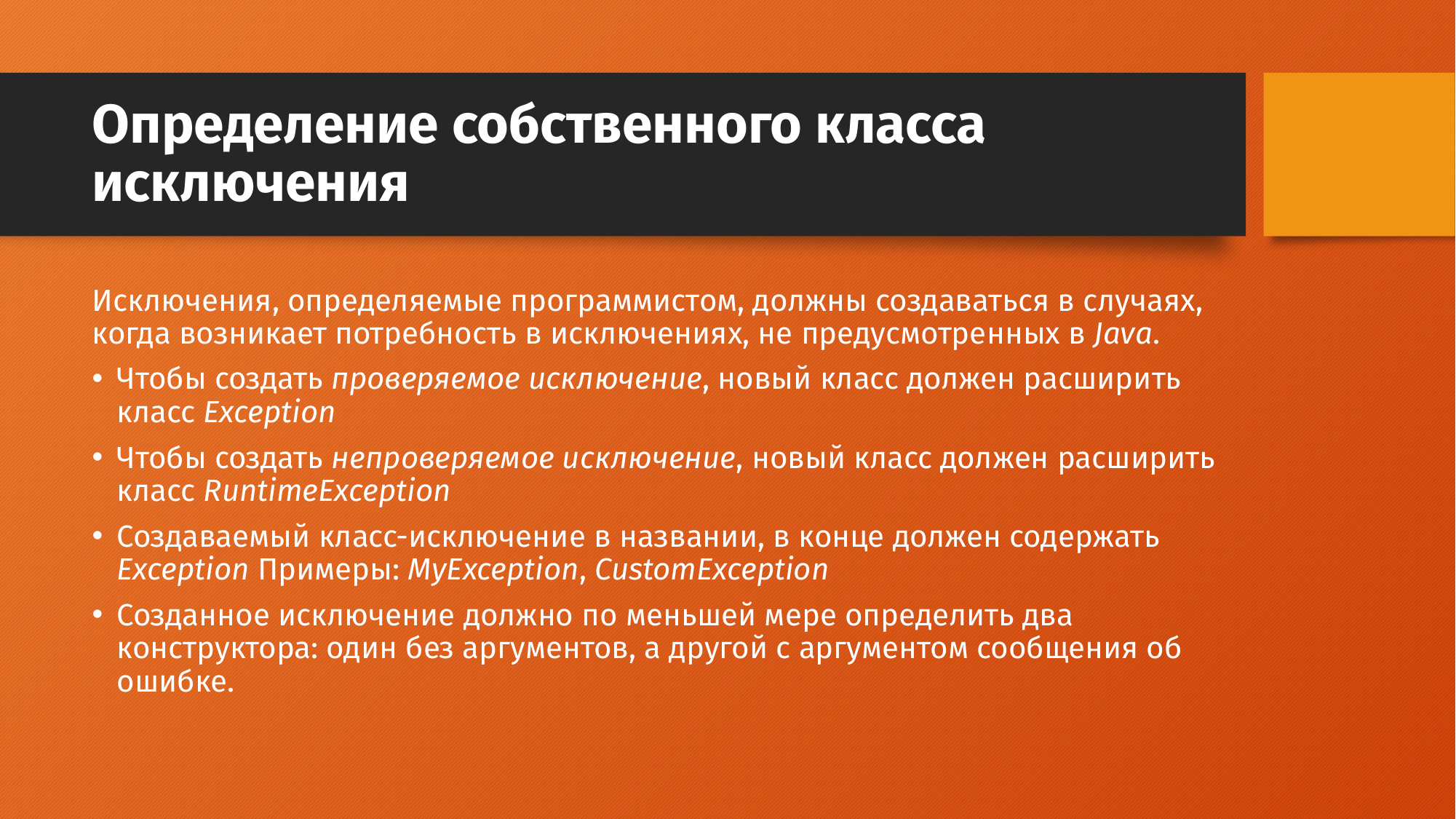

# Определение собственного класса исключения
Исключения, определяемые программистом, должны создаваться в случаях, когда возникает потребность в исключениях, не предусмотренных в Java.
Чтобы создать проверяемое исключение, новый класс должен расширить класс Exception
Чтобы создать непроверяемое исключение, новый класс должен расширить класс RuntimeException
Создаваемый класс-исключение в названии, в конце должен содержать Exception Примеры: MyException, CustomException
Созданное исключение должно по меньшей мере определить два конструктора: один без аргументов, а другой с аргументом сообщения об ошибке.